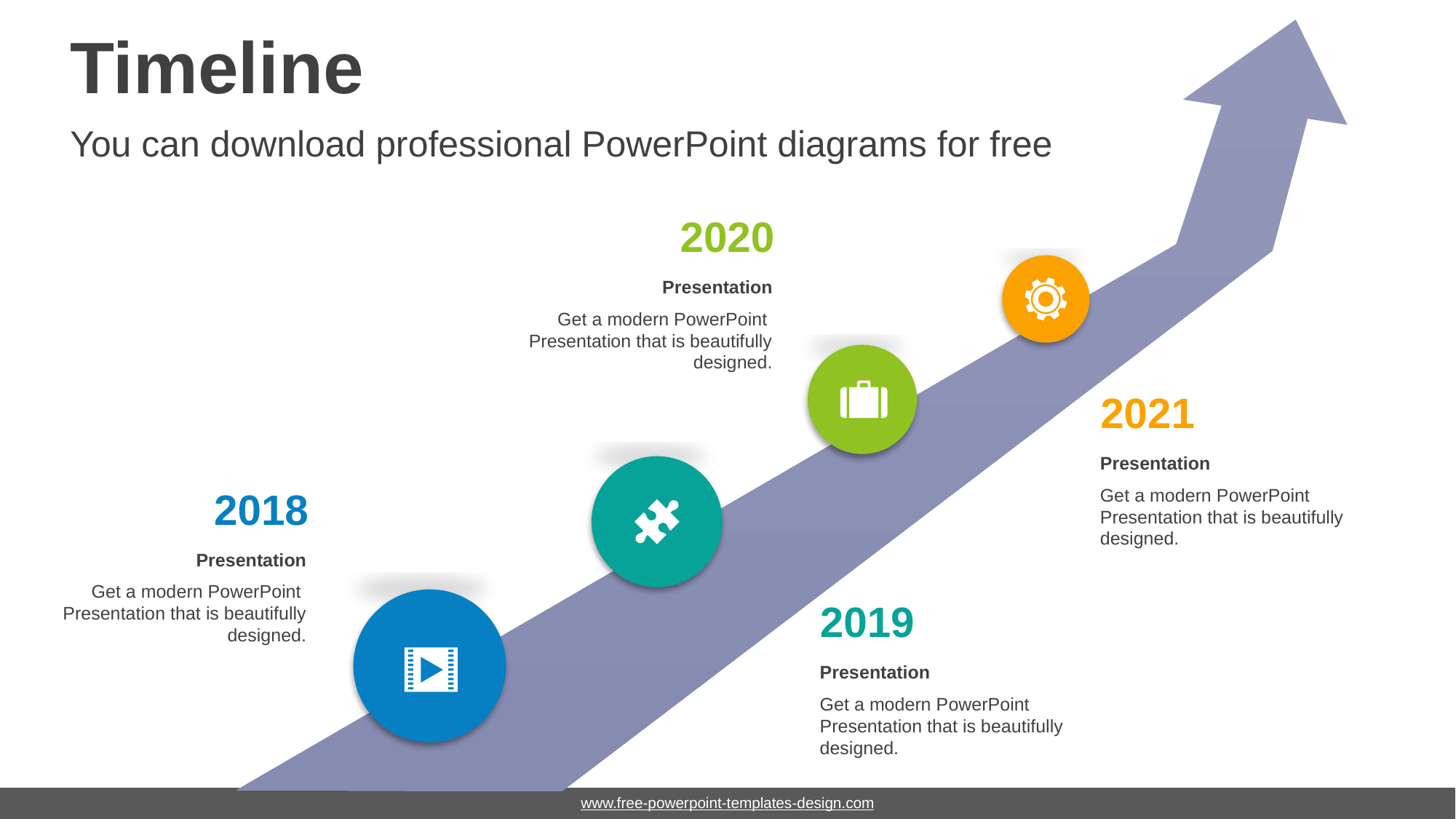

# Timeline
You can download professional PowerPoint diagrams for free
2020
Presentation
Get a modern PowerPoint  Presentation that is beautifully designed.

2021
Presentation
Get a modern PowerPoint  Presentation that is beautifully designed.

2018
Presentation
Get a modern PowerPoint  Presentation that is beautifully designed.

2019
Presentation
Get a modern PowerPoint  Presentation that is beautifully designed.

www.free-powerpoint-templates-design.com